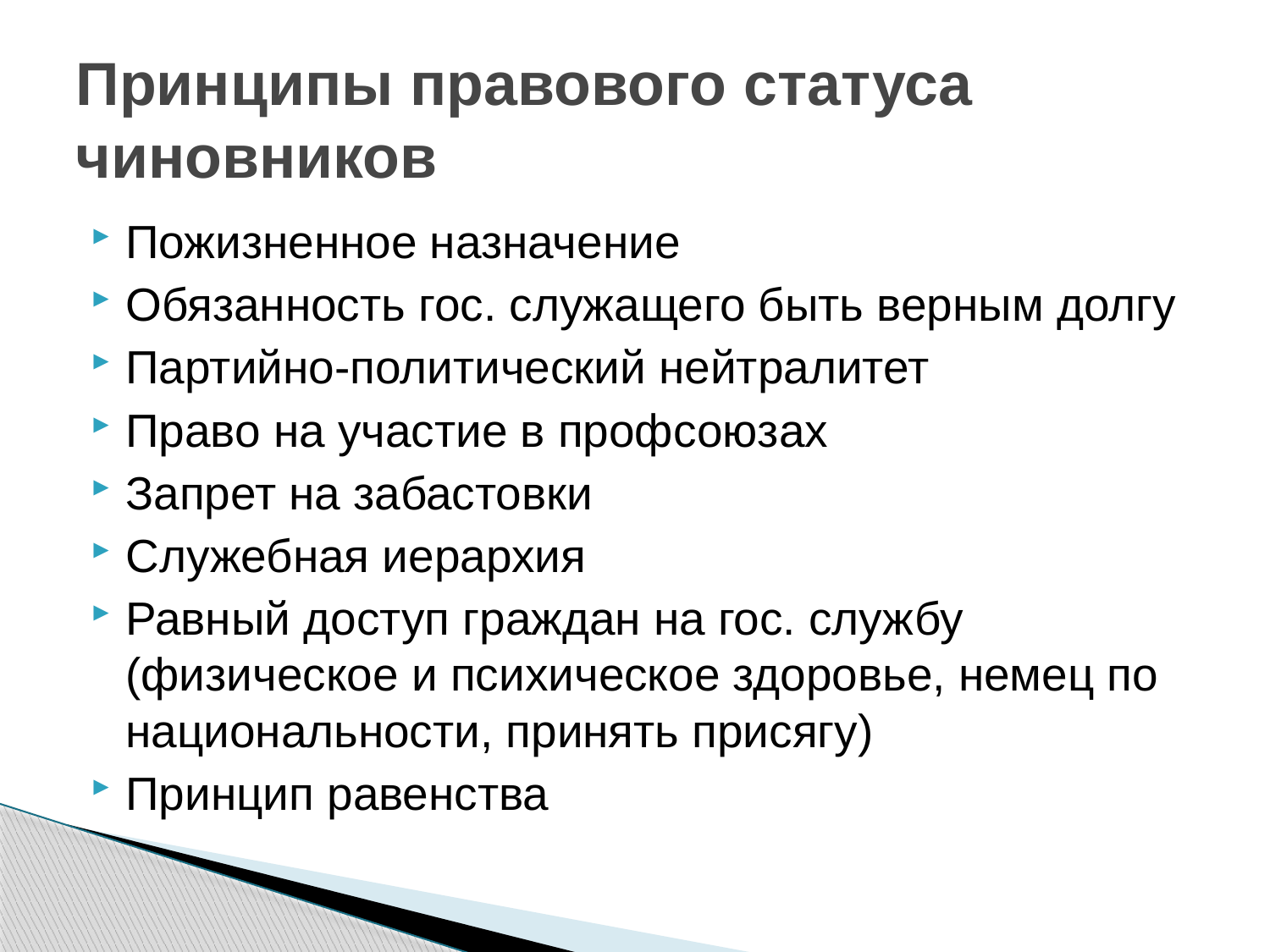

# Принципы правового статуса чиновников
Пожизненное назначение
Обязанность гос. служащего быть верным долгу
Партийно-политический нейтралитет
Право на участие в профсоюзах
Запрет на забастовки
Служебная иерархия
Равный доступ граждан на гос. службу (физическое и психическое здоровье, немец по национальности, принять присягу)
Принцип равенства